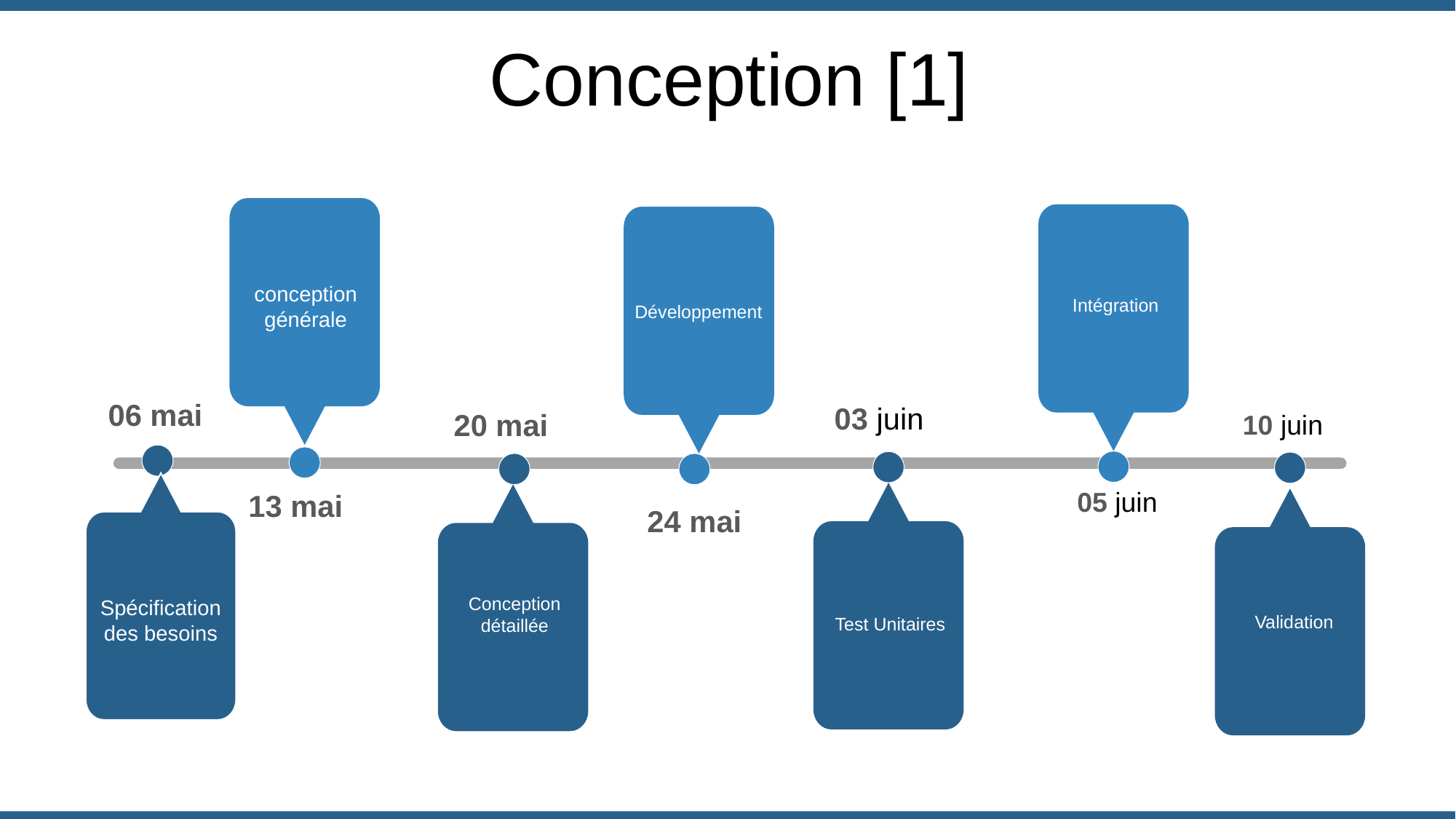

Conception [1]

conception générale
Intégration
Développement
06 mai
03 juin
20 mai
 10 juin

 05 juin
13 mai

24 mai
Conception détaillée
Spécification des besoins
Validation
Test Unitaires